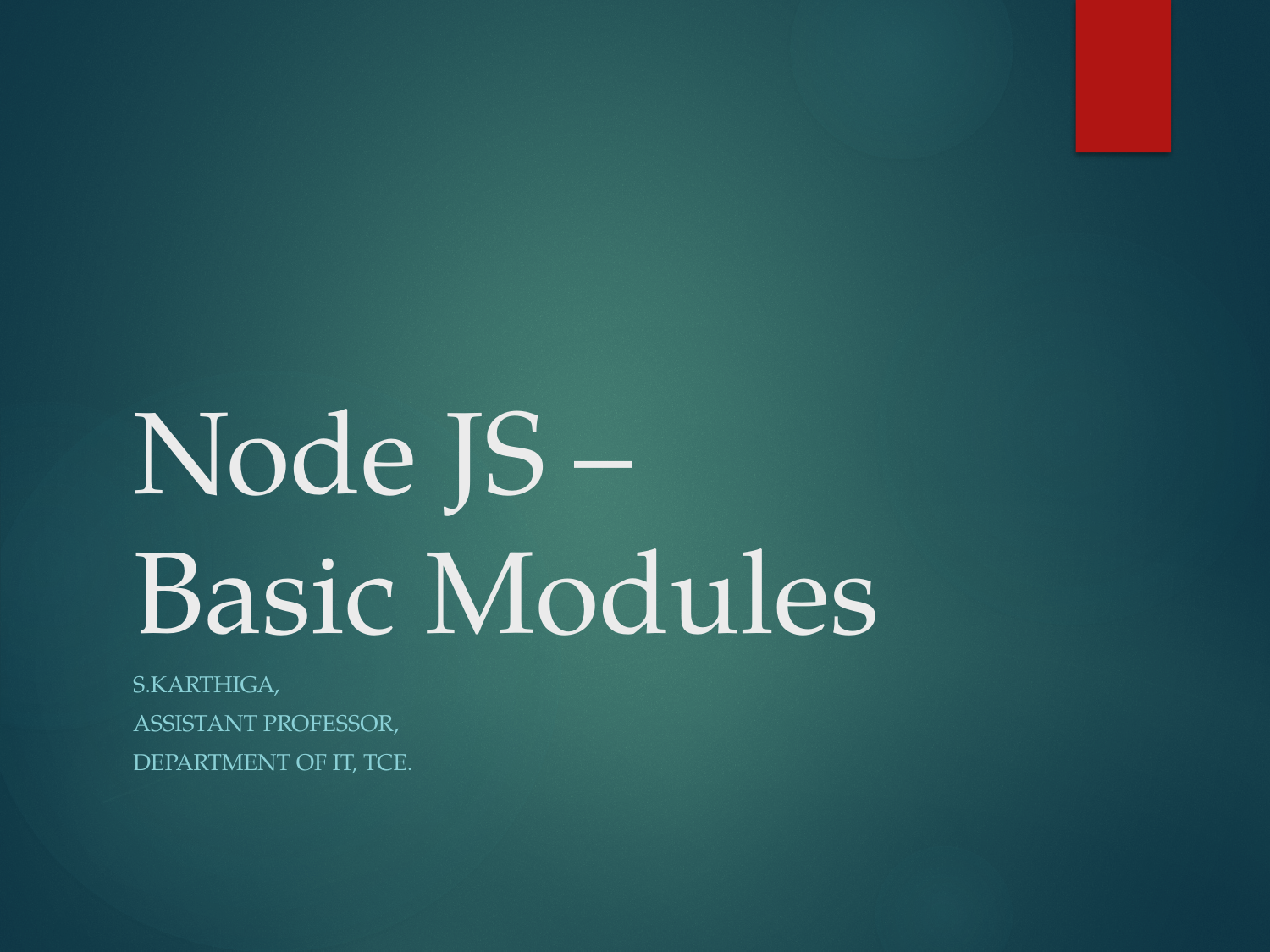

# Node JS – Basic Modules
S.Karthiga,
Assistant Professor,
Department of IT, TCE.